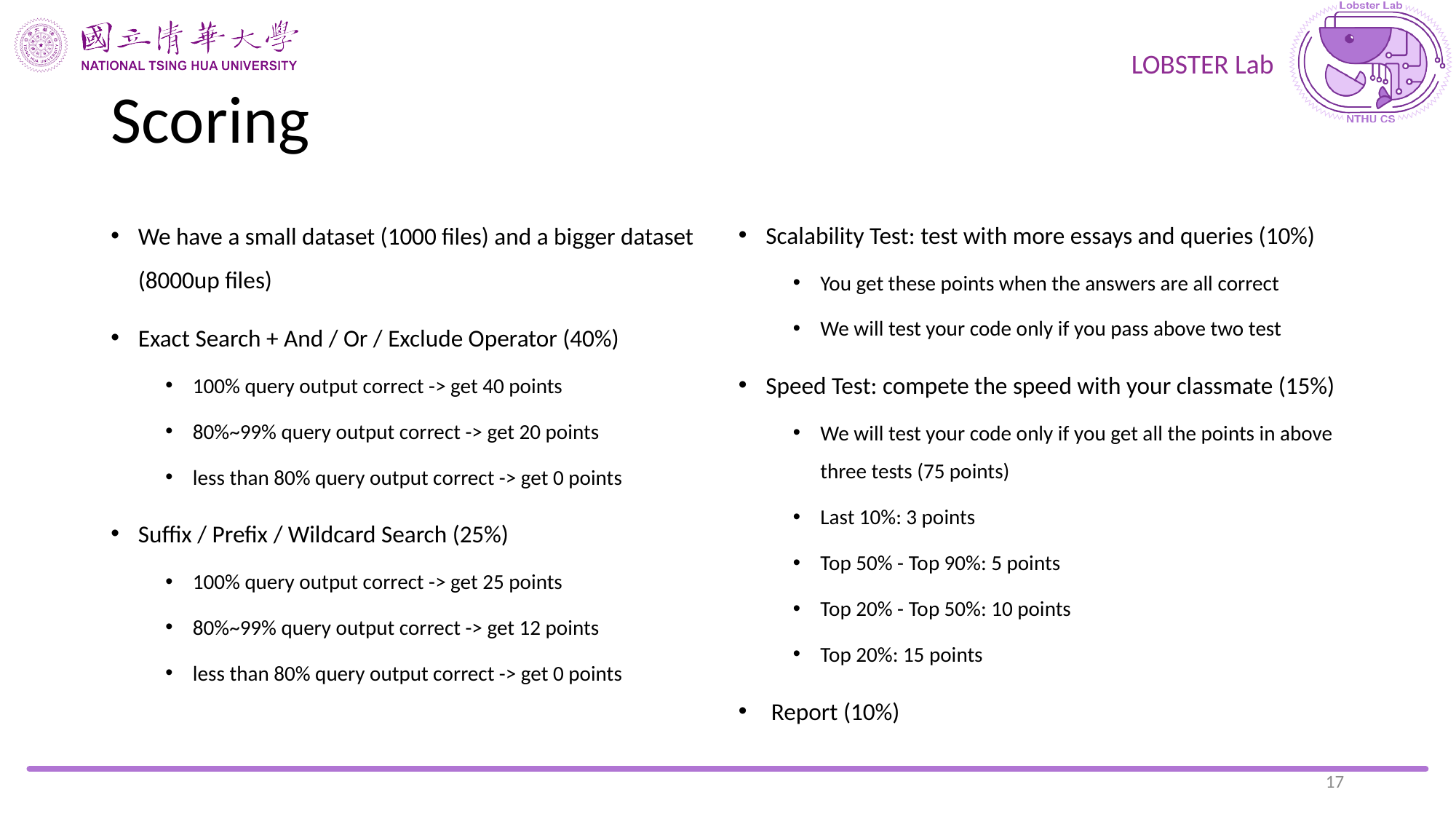

# Scoring
Scalability Test: test with more essays and queries (10%)
You get these points when the answers are all correct
We will test your code only if you pass above two test
Speed Test: compete the speed with your classmate (15%)
We will test your code only if you get all the points in above three tests (75 points)
Last 10%: 3 points
Top 50% - Top 90%: 5 points
Top 20% - Top 50%: 10 points
Top 20%: 15 points
 Report (10%)
We have a small dataset (1000 files) and a bigger dataset (8000up files)
Exact Search + And / Or / Exclude Operator (40%)
100% query output correct -> get 40 points
80%~99% query output correct -> get 20 points
less than 80% query output correct -> get 0 points
Suffix / Prefix / Wildcard Search (25%)
100% query output correct -> get 25 points
80%~99% query output correct -> get 12 points
less than 80% query output correct -> get 0 points
17